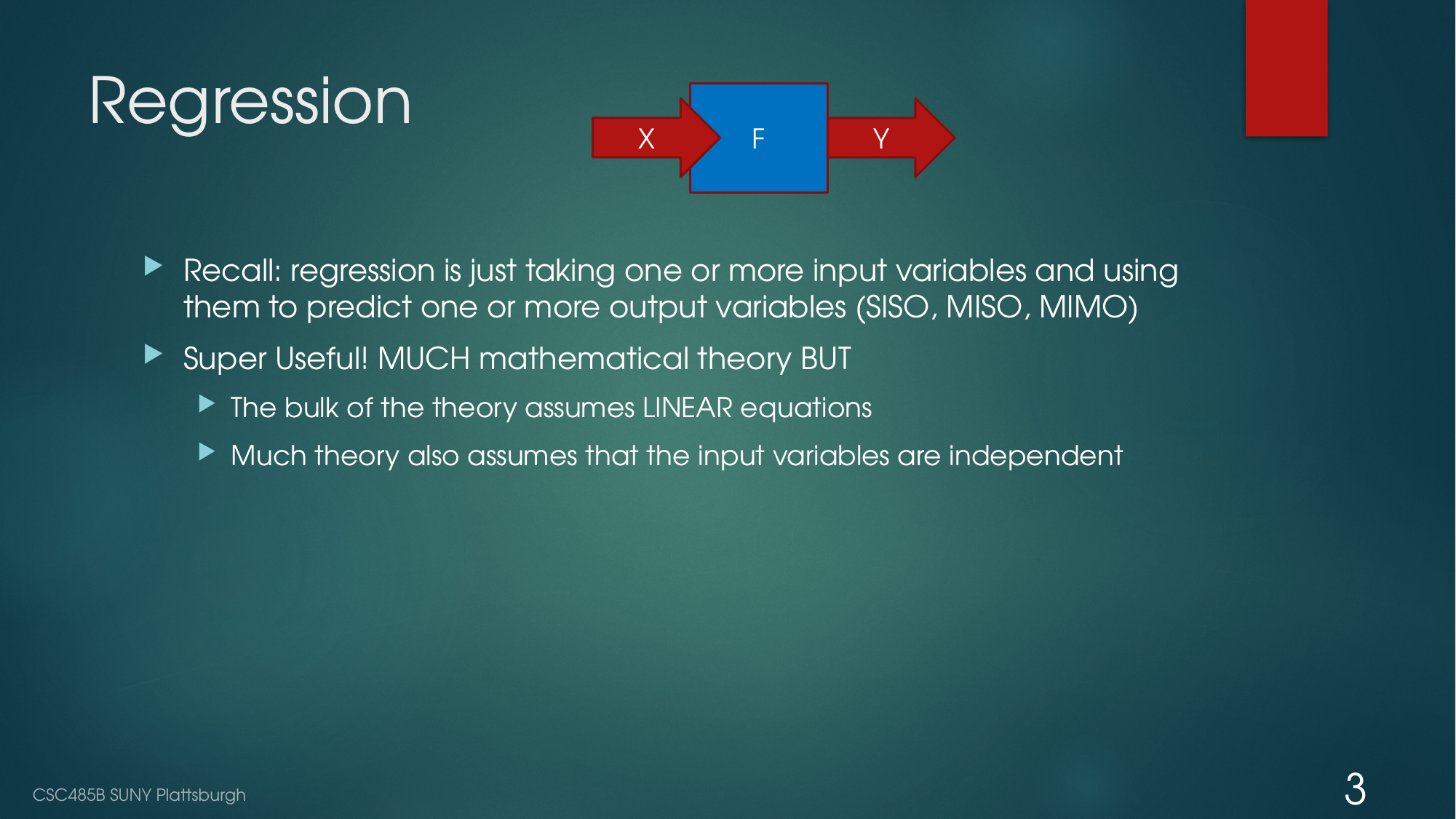

# Regression
F
X
Y
Recall: regression is just taking one or more input variables and using them to predict one or more output variables (SISO, MISO, MIMO)
Super Useful! MUCH mathematical theory BUT
The bulk of the theory assumes LINEAR equations
Much theory also assumes that the input variables are independent

3
CSC485B SUNY Plattsburgh